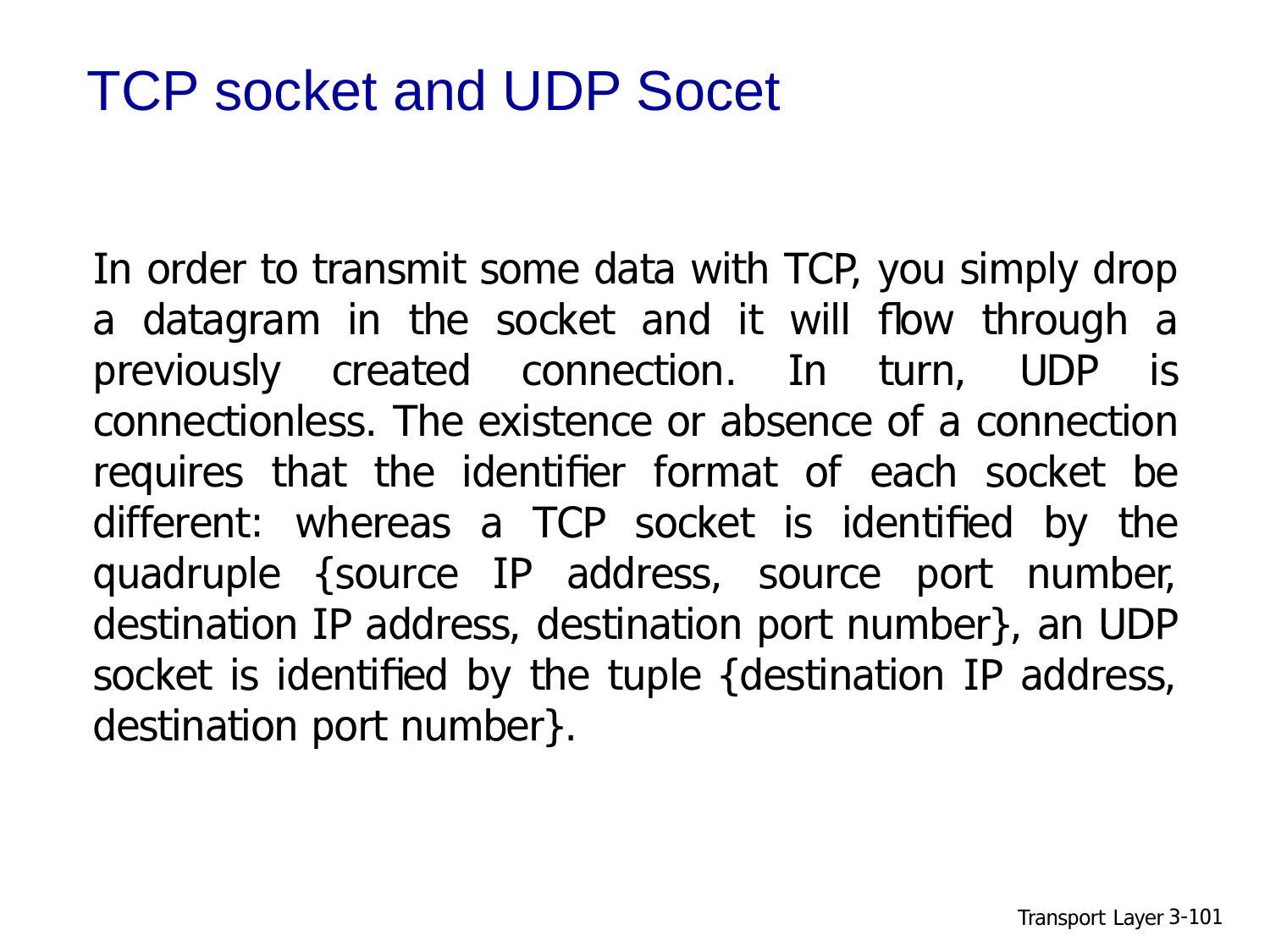

# TCP socket and UDP Socet
In order to transmit some data with TCP, you simply drop a datagram in the socket and it will flow through a previously created connection. In turn, UDP is connectionless. The existence or absence of a connection requires that the identifier format of each socket be different: whereas a TCP socket is identified by the quadruple {source IP address, source port number, destination IP address, destination port number}, an UDP socket is identified by the tuple {destination IP address, destination port number}.
Transport Layer
3-101